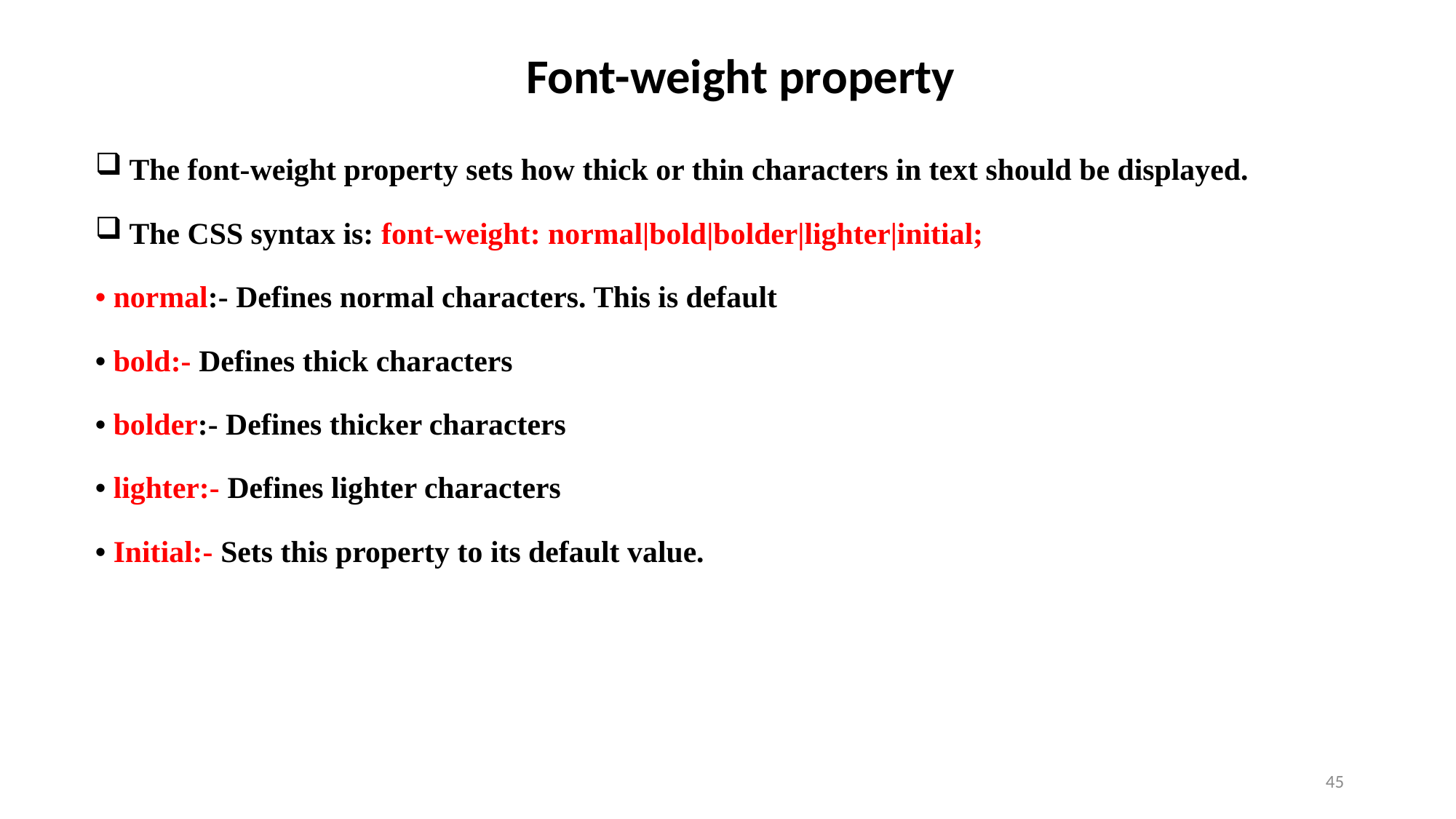

Font-weight property
The font-weight property sets how thick or thin characters in text should be displayed.
The CSS syntax is: font-weight: normal|bold|bolder|lighter|initial;
• normal:- Defines normal characters. This is default
• bold:- Defines thick characters
• bolder:- Defines thicker characters
• lighter:- Defines lighter characters
• Initial:- Sets this property to its default value.

45